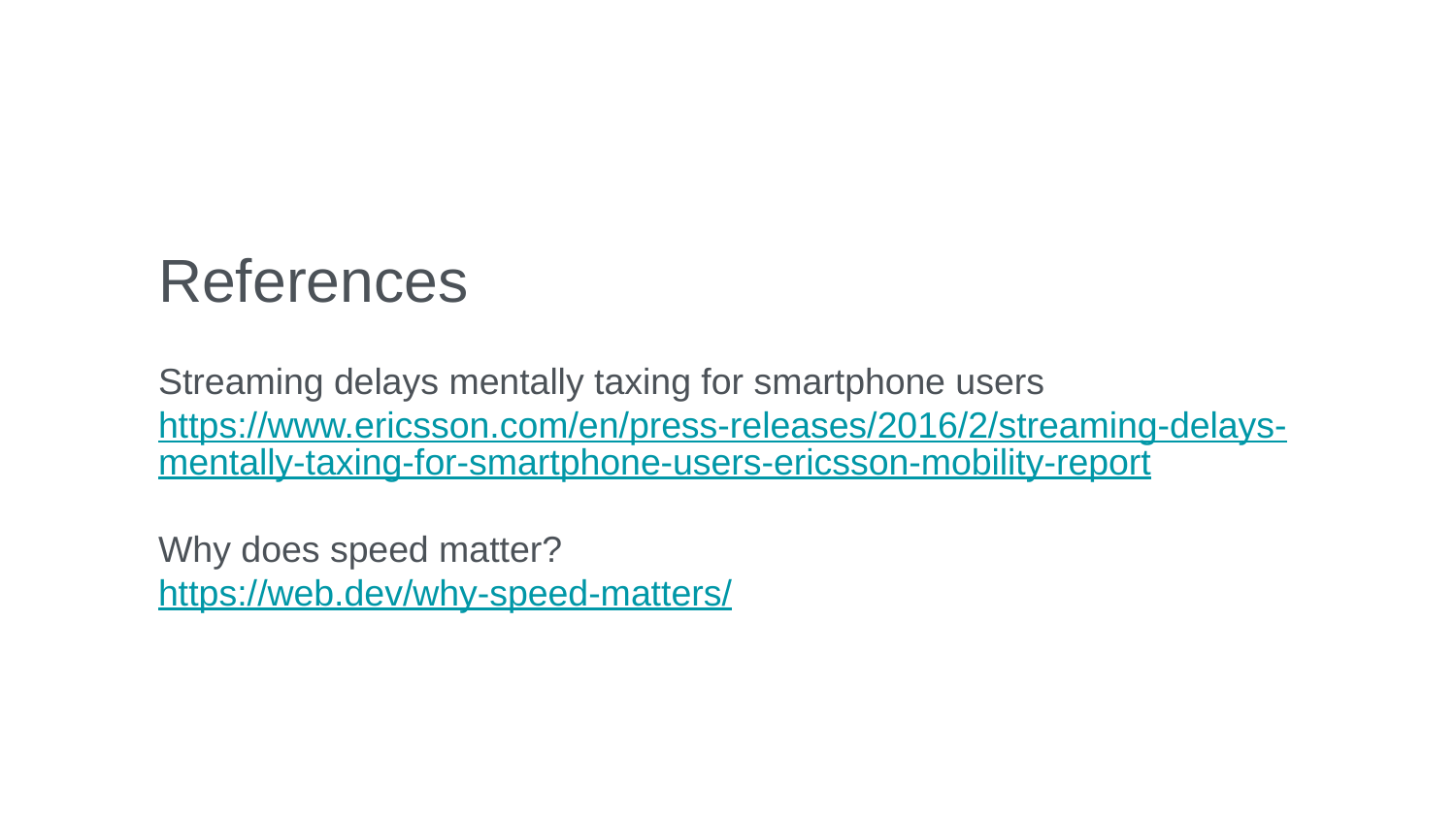

References

Streaming delays mentally taxing for smartphone users
https://www.ericsson.com/en/press-releases/2016/2/streaming-delays-mentally-taxing-for-smartphone-users-ericsson-mobility-report

Why does speed matter?
https://web.dev/why-speed-matters/